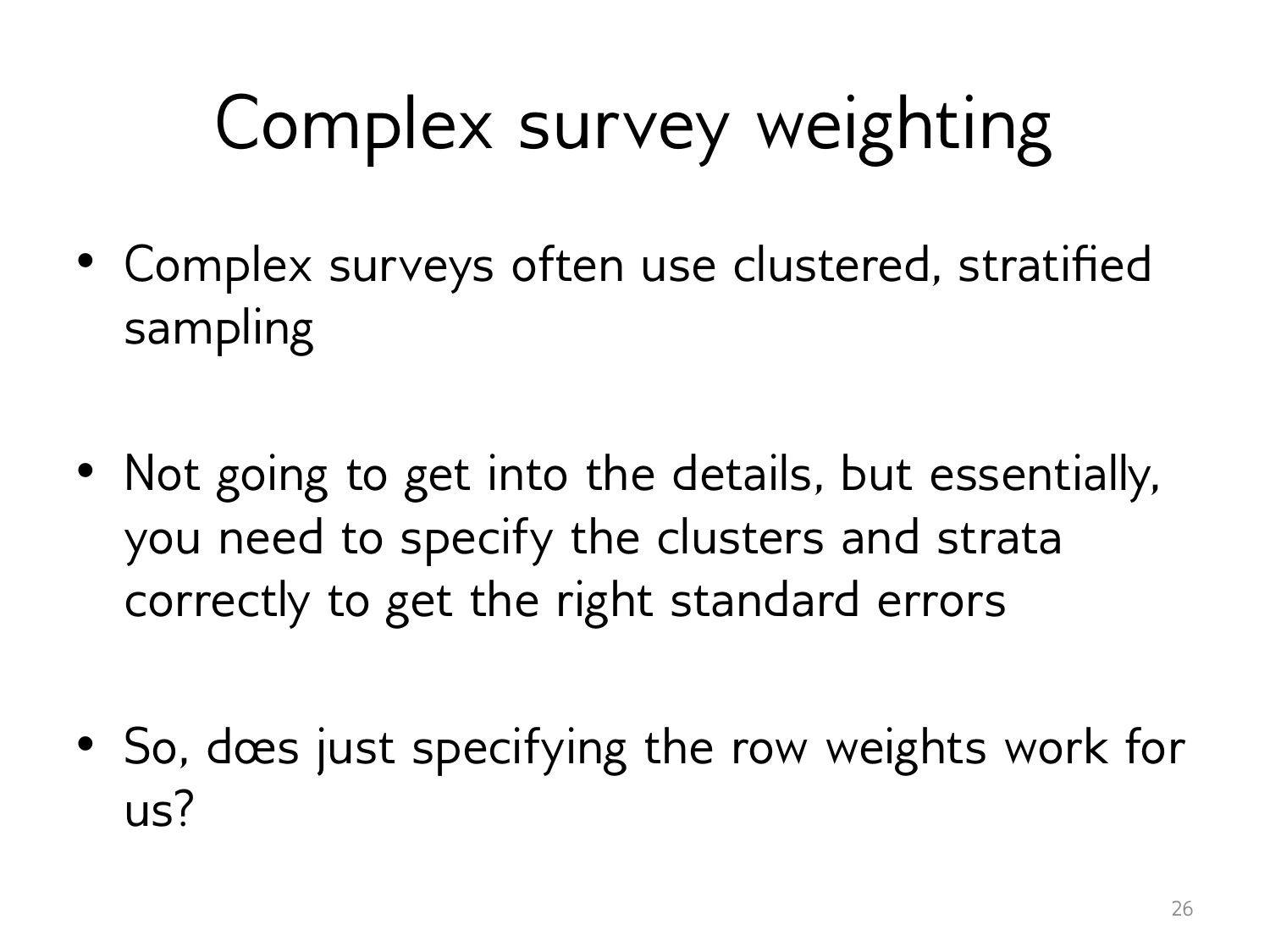

# Complex survey weighting
Complex surveys often use clustered, stratified sampling

Not going to get into the details, but essentially, you need to specify the clusters and strata correctly to get the right standard errors

So, does just specifying the row weights work for us?
26